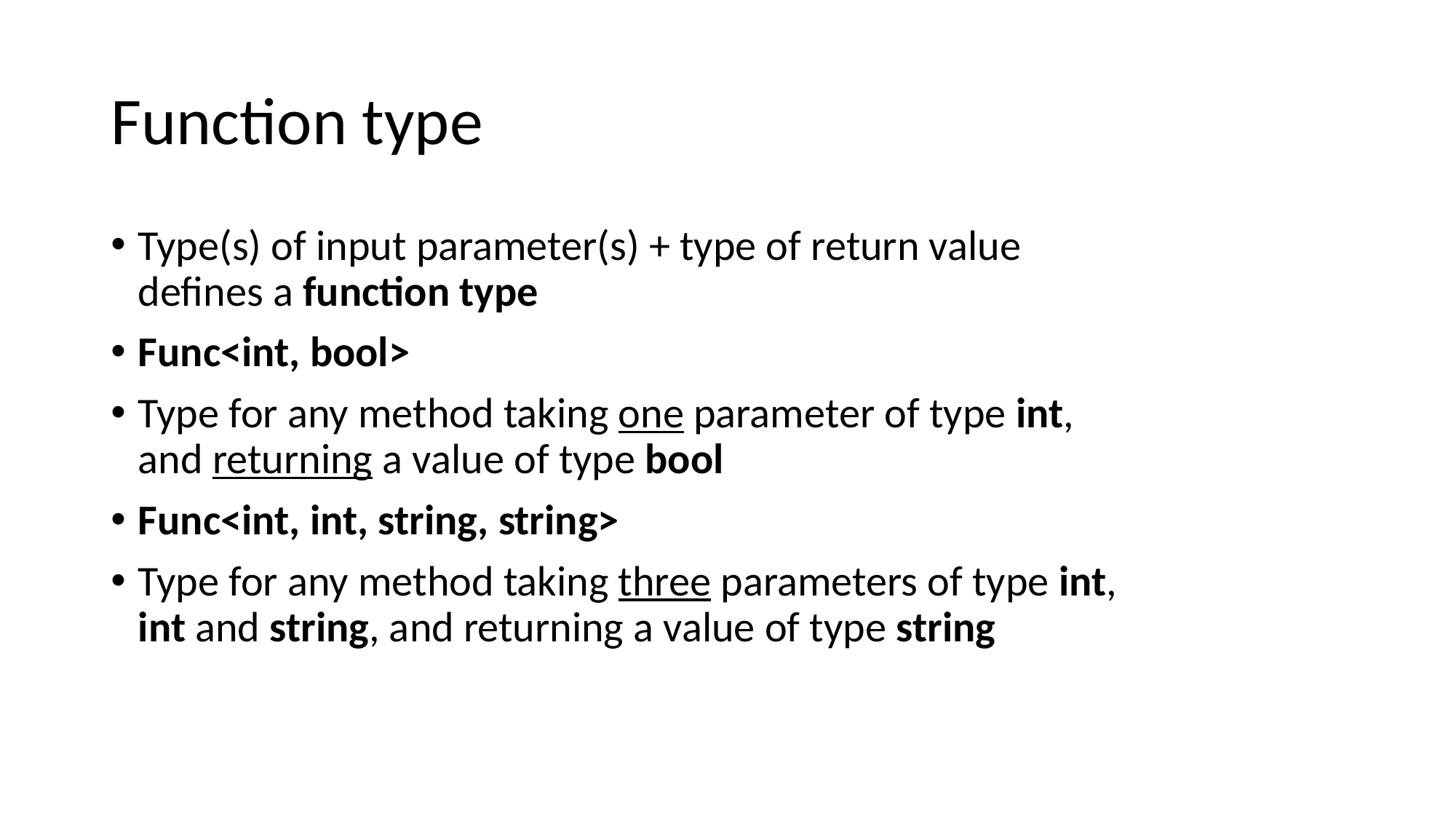

# Function type
Type(s) of input parameter(s) + type of return value defines a function type
Func<int, bool>
Type for any method taking one parameter of type int, and returning a value of type bool
Func<int, int, string, string>
Type for any method taking three parameters of type int, int and string, and returning a value of type string